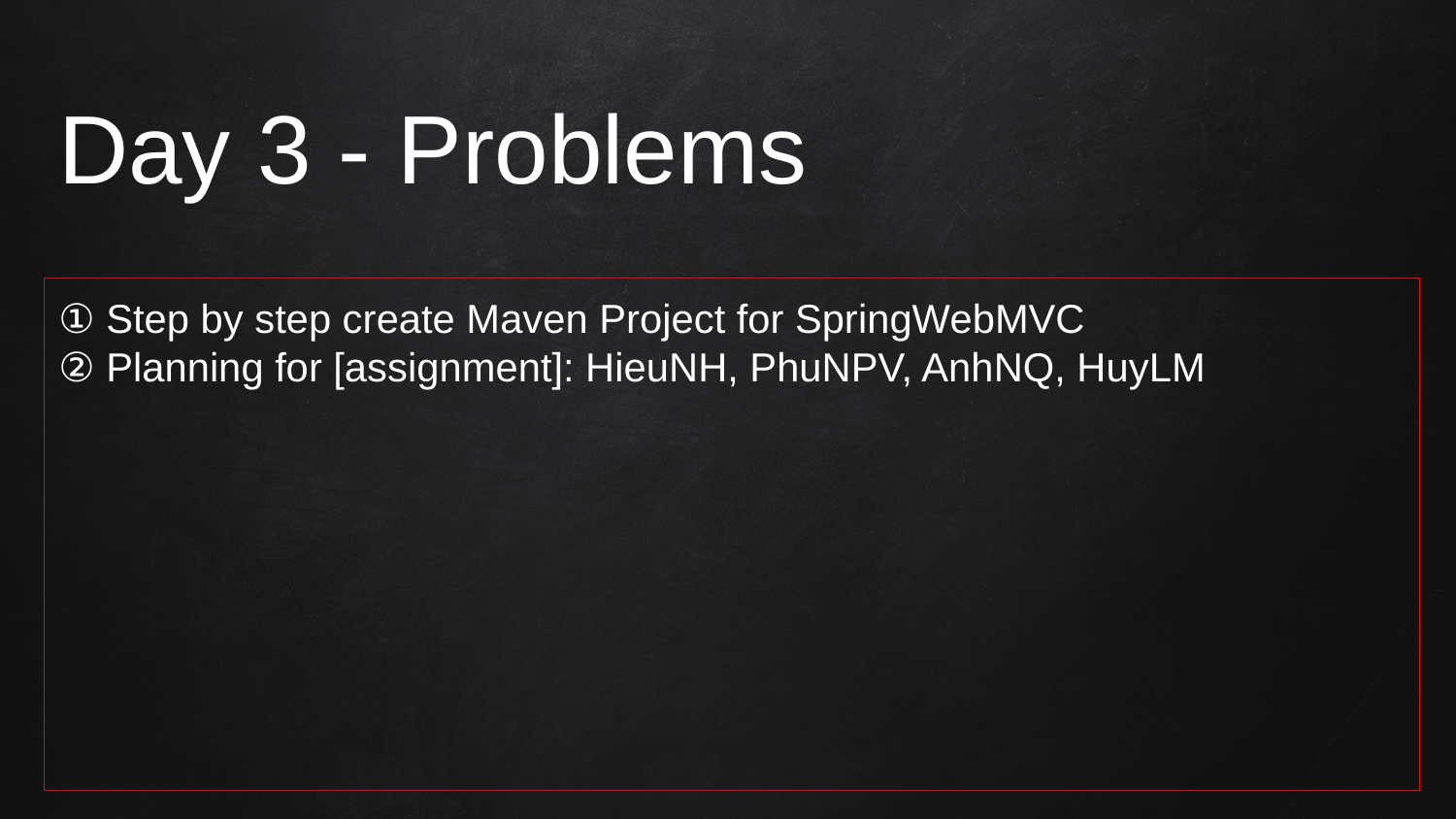

Day 3 - Problems
① Step by step create Maven Project for SpringWebMVC
② Planning for [assignment]: HieuNH, PhuNPV, AnhNQ, HuyLM